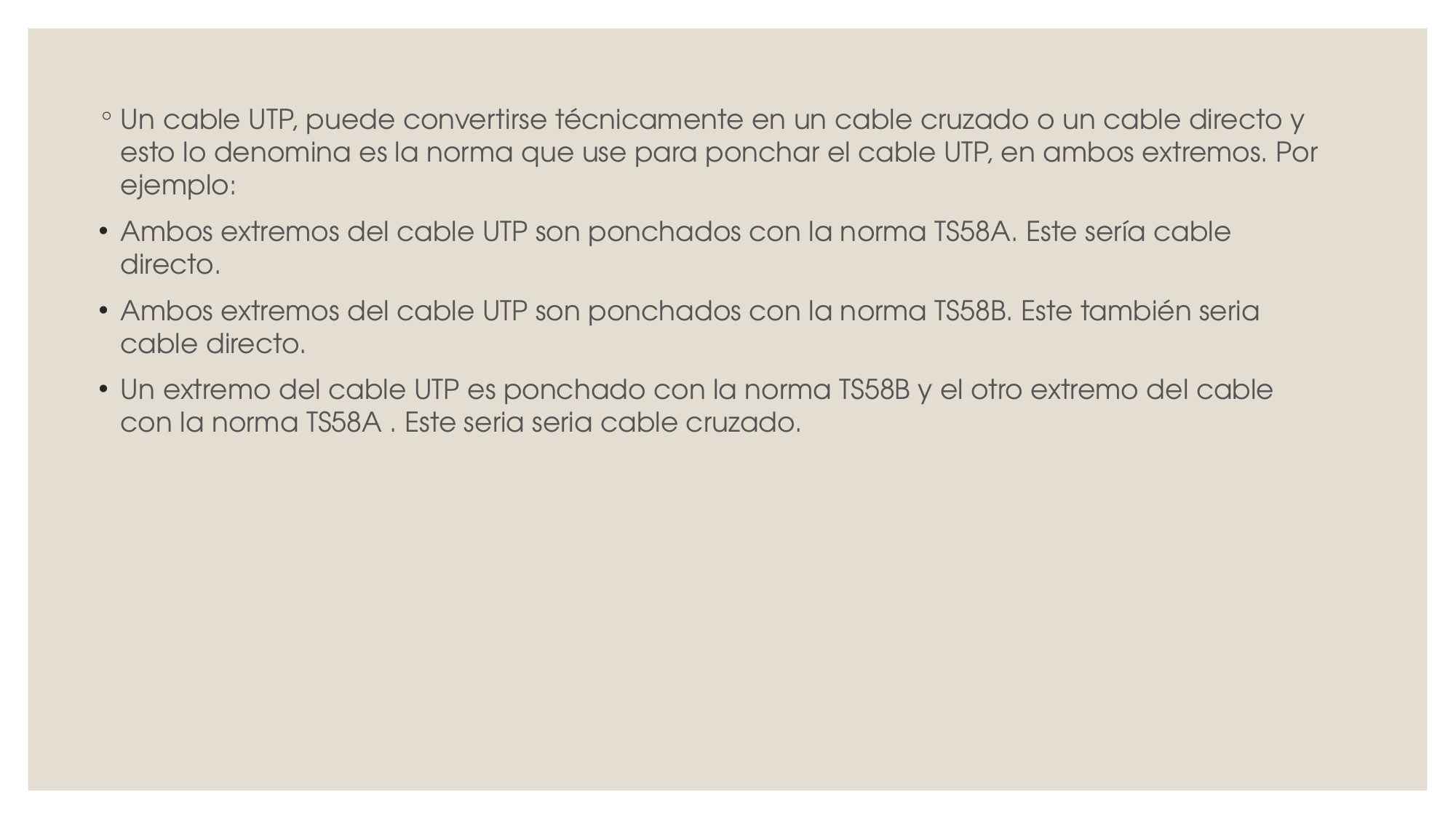

Un cable UTP, puede convertirse técnicamente en un cable cruzado o un cable directo y esto lo denomina es la norma que use para ponchar el cable UTP, en ambos extremos. Por ejemplo:
Ambos extremos del cable UTP son ponchados con la norma TS58A. Este sería cable directo.
Ambos extremos del cable UTP son ponchados con la norma TS58B. Este también seria cable directo.
Un extremo del cable UTP es ponchado con la norma TS58B y el otro extremo del cable con la norma TS58A . Este seria seria cable cruzado.